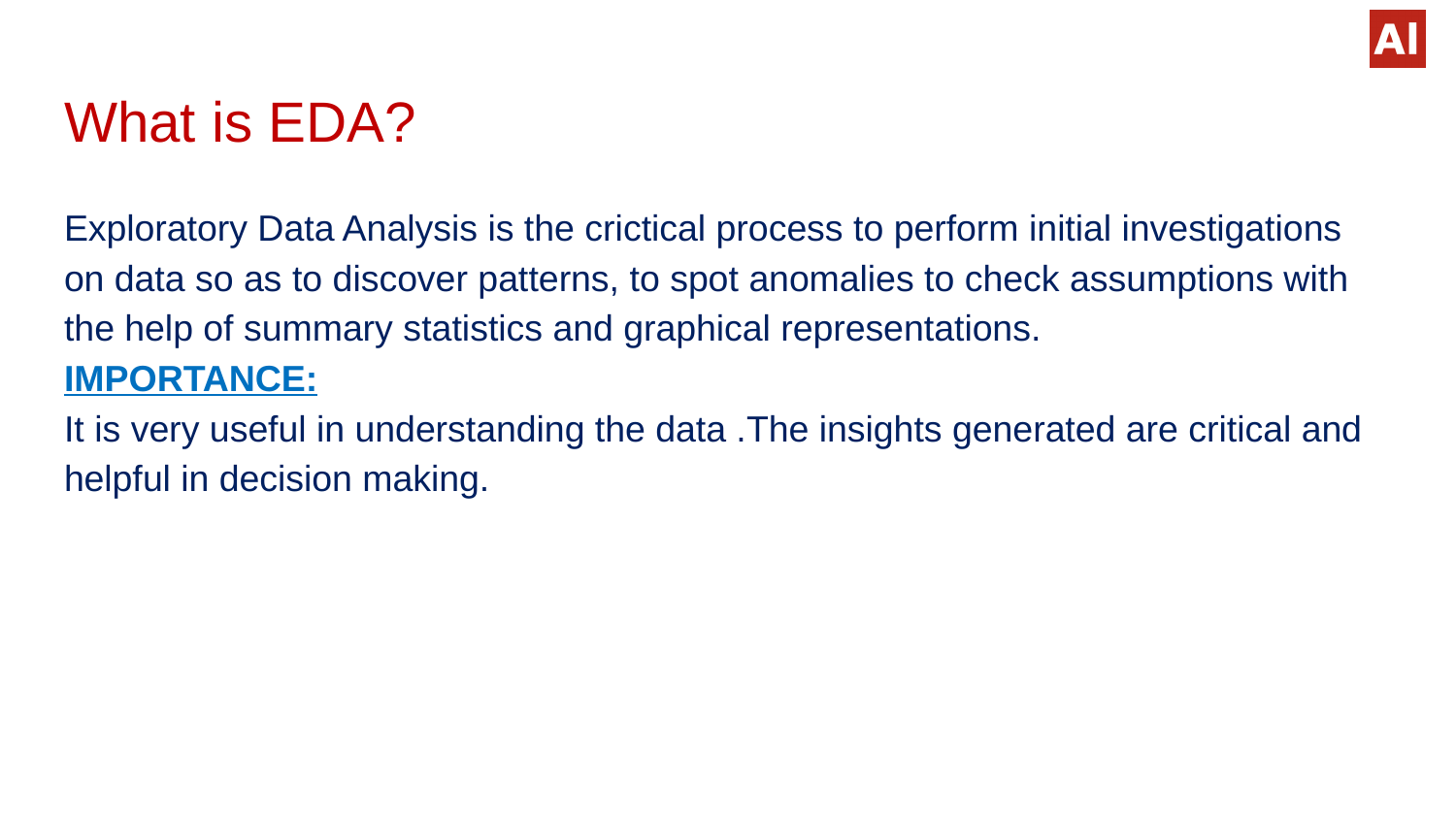

# What is EDA?
Exploratory Data Analysis is the crictical process to perform initial investigations on data so as to discover patterns, to spot anomalies to check assumptions with the help of summary statistics and graphical representations.
IMPORTANCE:
It is very useful in understanding the data .The insights generated are critical and helpful in decision making.